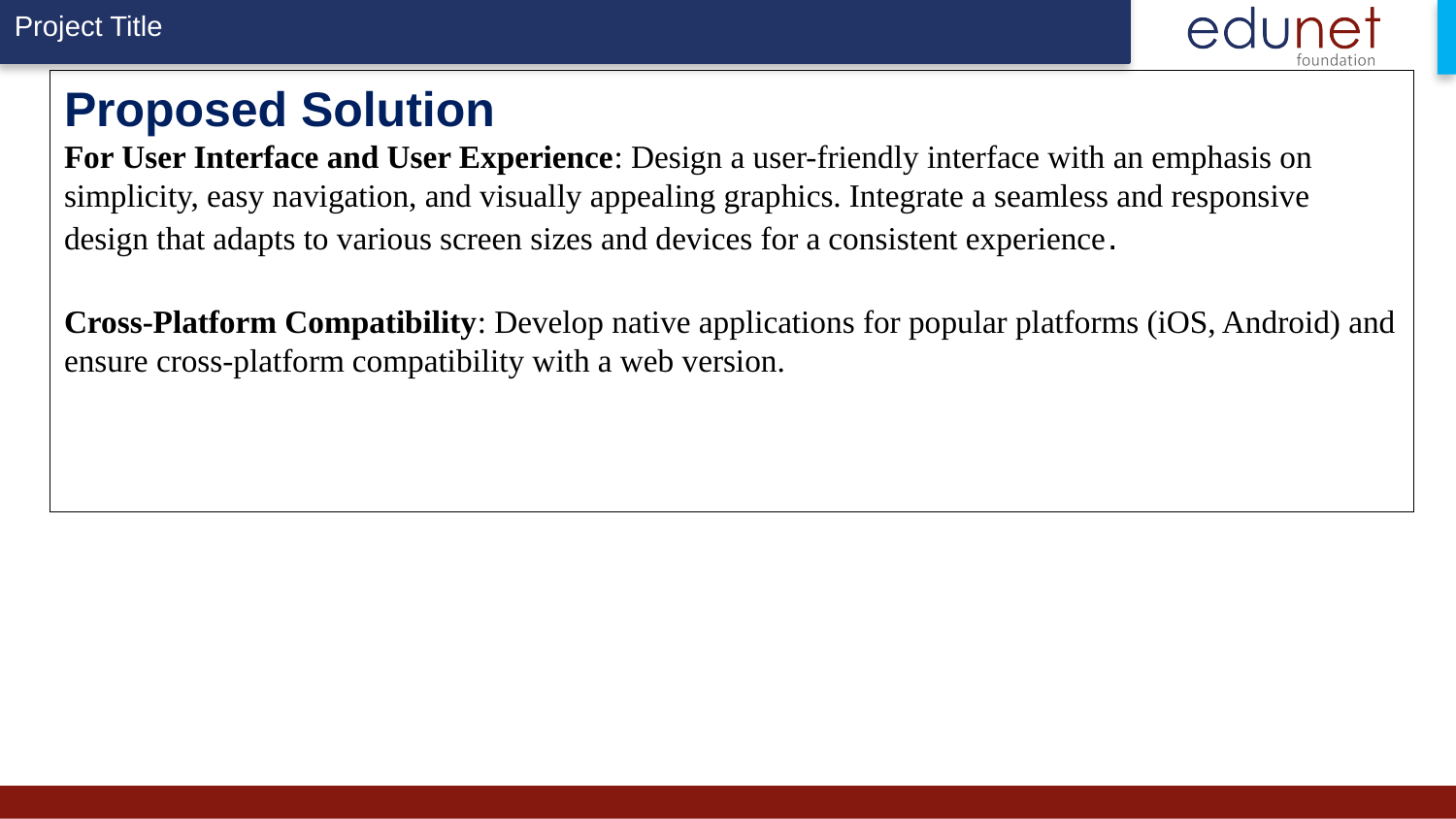

# Proposed Solution For User Interface and User Experience: Design a user-friendly interface with an emphasis on simplicity, easy navigation, and visually appealing graphics. Integrate a seamless and responsive design that adapts to various screen sizes and devices for a consistent experience. Cross-Platform Compatibility: Develop native applications for popular platforms (iOS, Android) and ensure cross-platform compatibility with a web version.